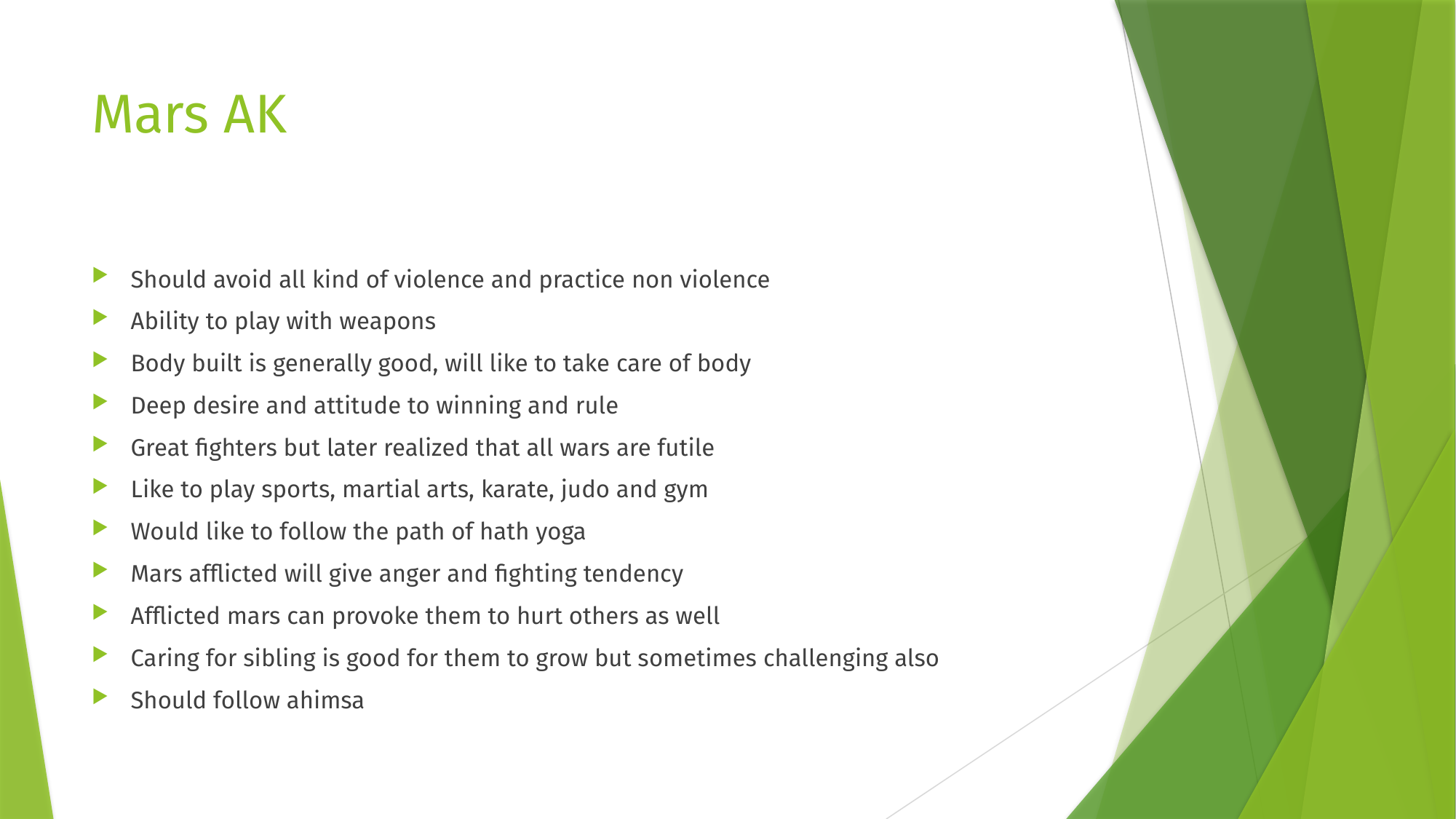

# Mars AK
Should avoid all kind of violence and practice non violence
Ability to play with weapons
Body built is generally good, will like to take care of body
Deep desire and attitude to winning and rule
Great fighters but later realized that all wars are futile
Like to play sports, martial arts, karate, judo and gym
Would like to follow the path of hath yoga
Mars afflicted will give anger and fighting tendency
Afflicted mars can provoke them to hurt others as well
Caring for sibling is good for them to grow but sometimes challenging also
Should follow ahimsa